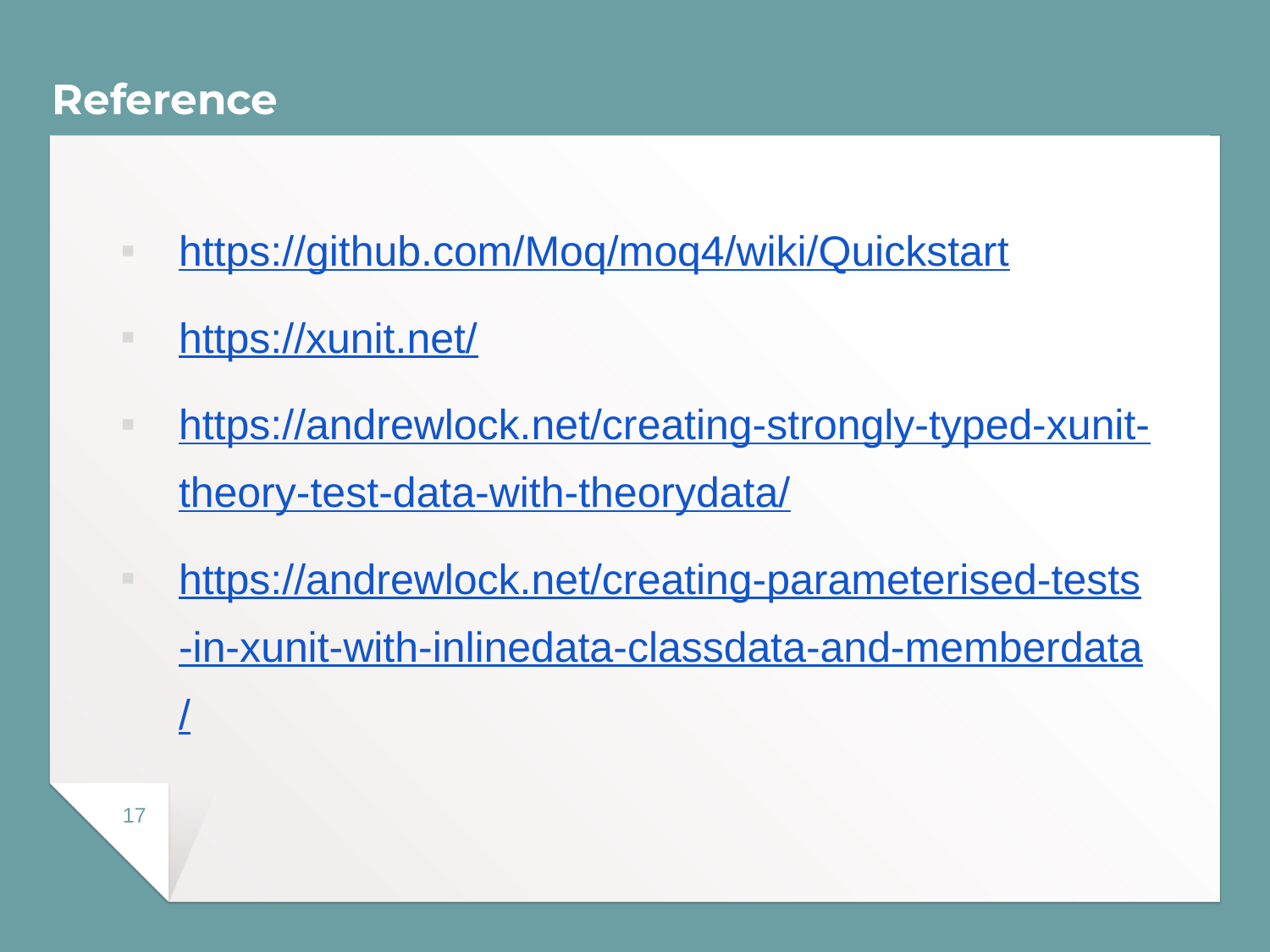

# Reference
https://github.com/Moq/moq4/wiki/Quickstart
https://xunit.net/
https://andrewlock.net/creating-strongly-typed-xunit-theory-test-data-with-theorydata/
https://andrewlock.net/creating-parameterised-tests-in-xunit-with-inlinedata-classdata-and-memberdata/

17